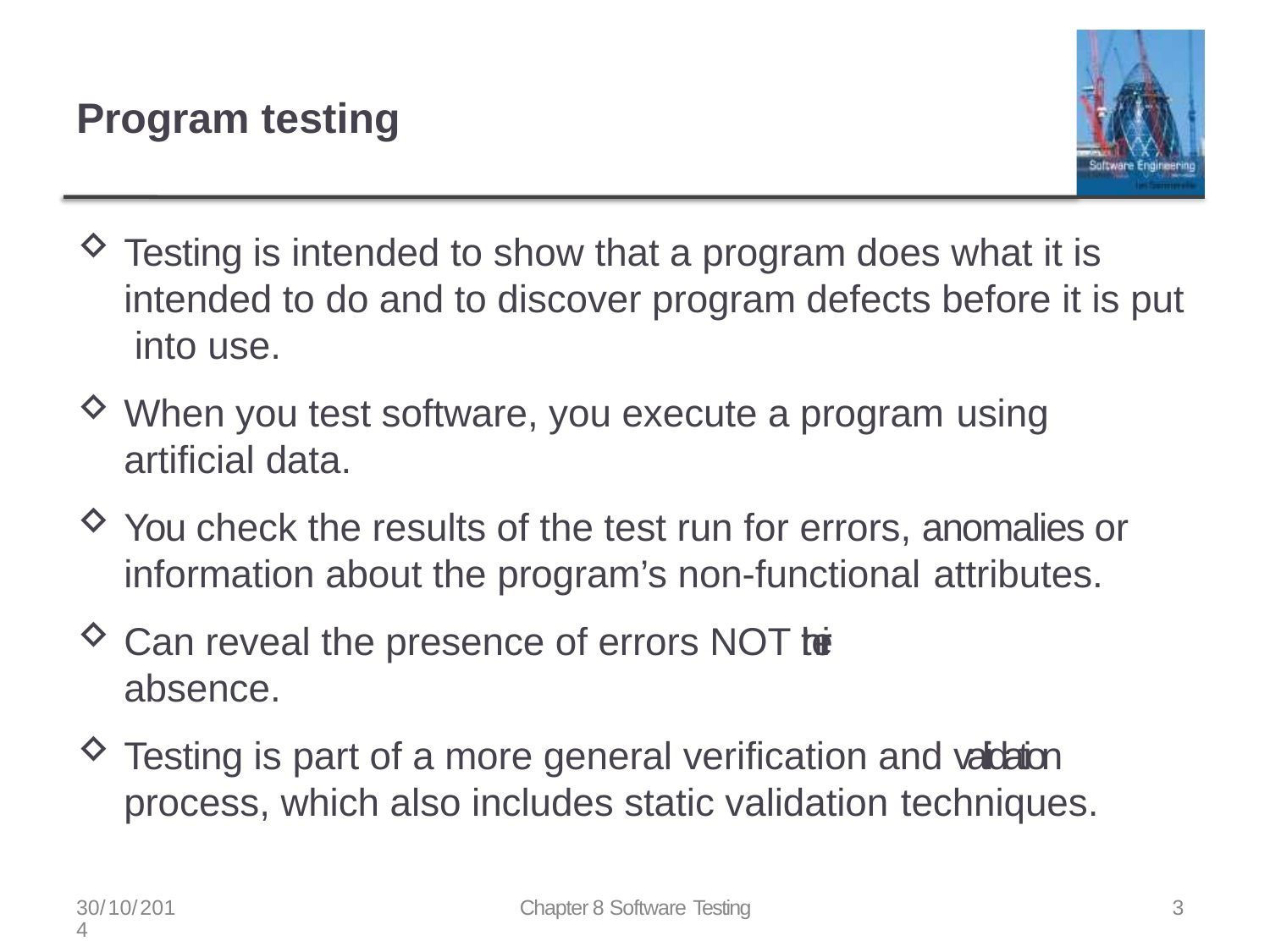

# Program testing
Testing is intended to show that a program does what it is  intended to do and to discover program defects before it is put  into use.
When you test software, you execute a program using
artificial data.
You check the results of the test run for errors, anomalies or  information about the program’s non-functional attributes.
Can reveal the presence of errors NOT their  absence.
Testing is part of a more general verification and validation  process, which also includes static validation techniques.
30/10/2014
Chapter 8 Software Testing
3